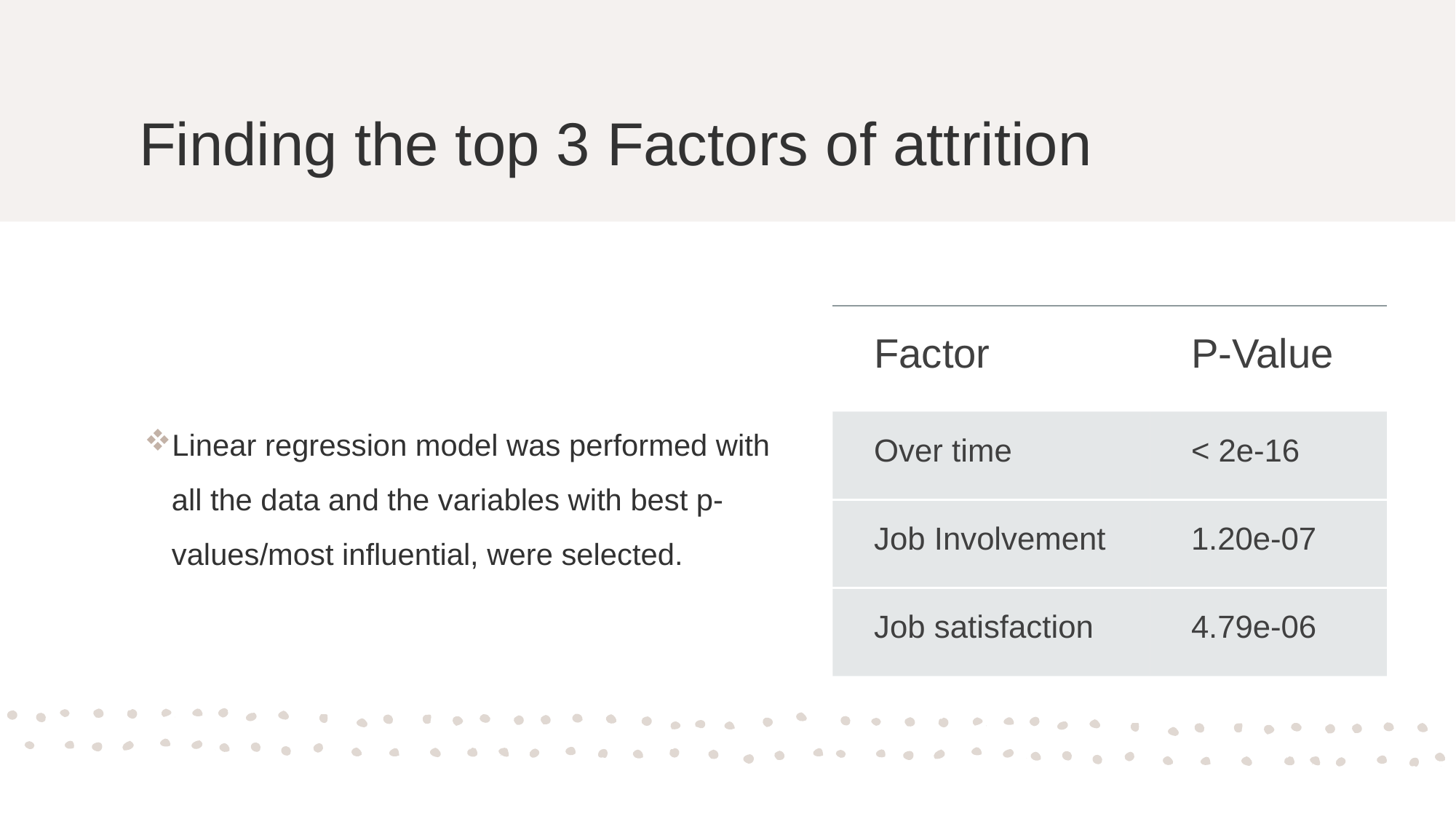

# Finding the top 3 Factors of attrition
| Factor | P-Value |
| --- | --- |
| Over time | < 2e-16 |
| Job Involvement | 1.20e-07 |
| Job satisfaction | 4.79e-06 |
Linear regression model was performed with all the data and the variables with best p-values/most influential, were selected.